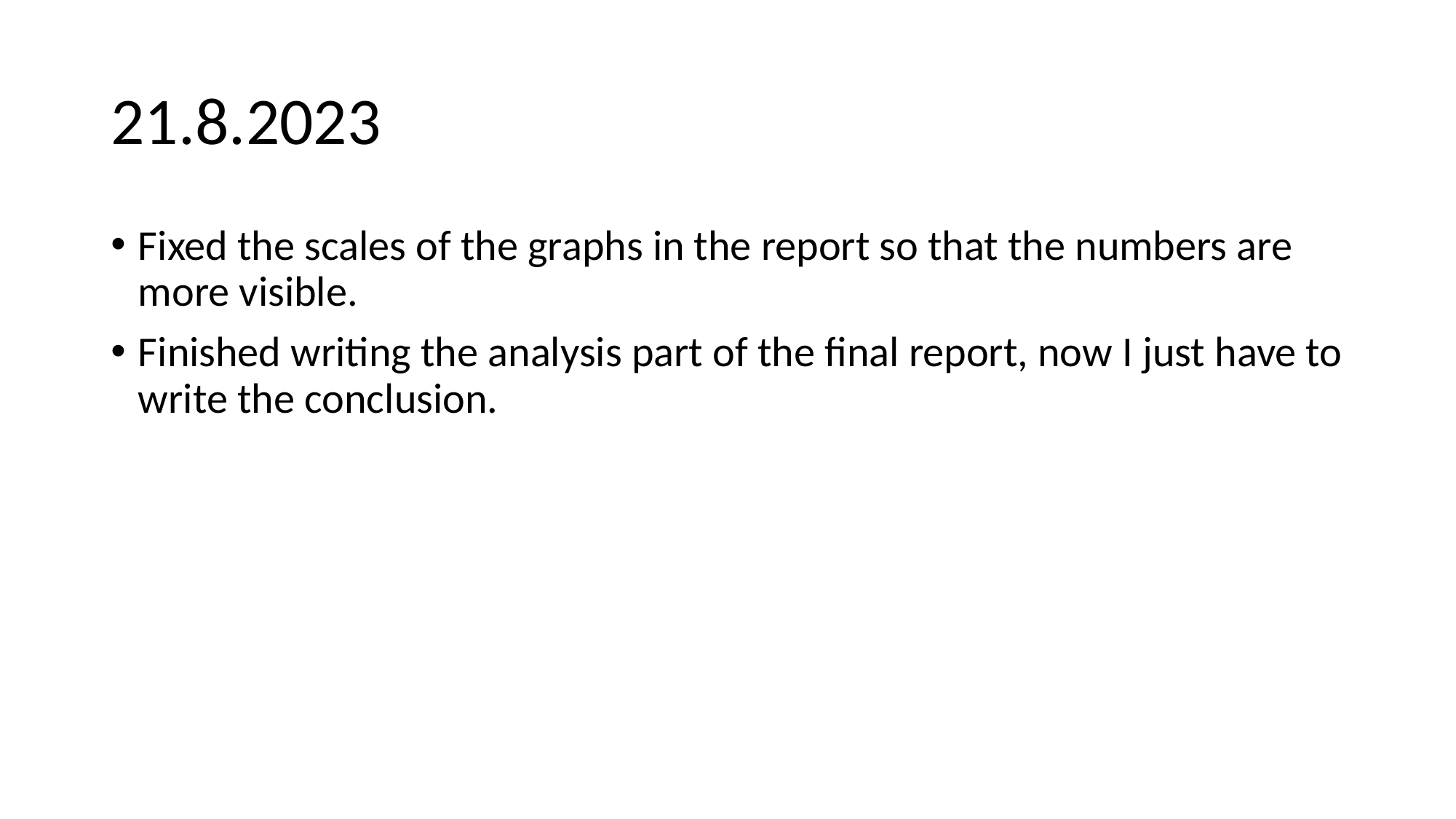

# 21.8.2023
Fixed the scales of the graphs in the report so that the numbers are more visible.
Finished writing the analysis part of the final report, now I just have to write the conclusion.